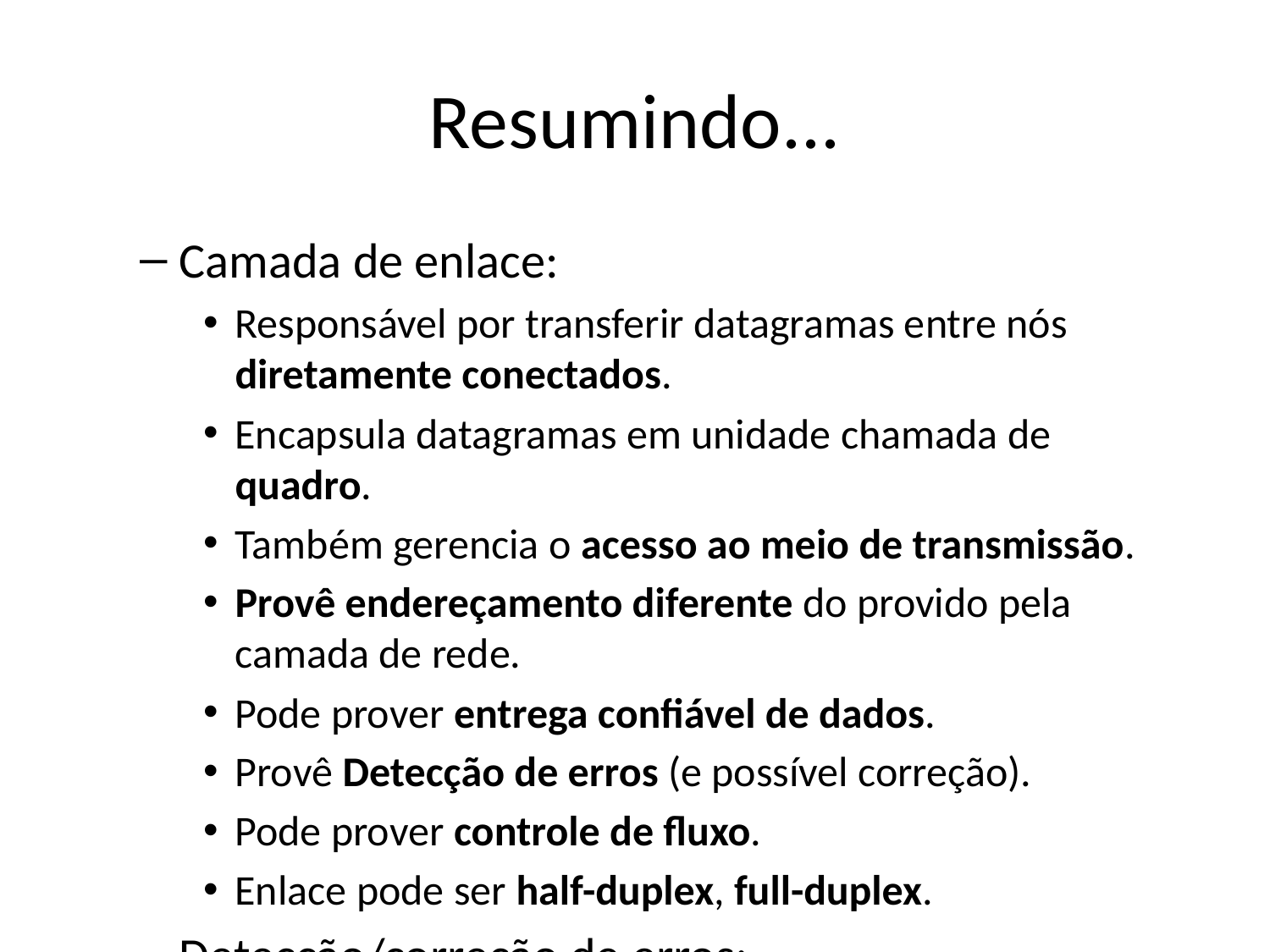

# Resumindo...
Camada de enlace:
Responsável por transferir datagramas entre nós diretamente conectados.
Encapsula datagramas em unidade chamada de quadro.
Também gerencia o acesso ao meio de transmissão.
Provê endereçamento diferente do provido pela camada de rede.
Pode prover entrega confiável de dados.
Provê Detecção de erros (e possível correção).
Pode prover controle de fluxo.
Enlace pode ser half-duplex, full-duplex.
Detecção/correção de erros:
Importante, principalmente em enlaces propensos a perdas.
Detecção é probabilística, i.e., pode falhar.
Utiliza bits redundantes: quanto mais bits, menor probabilidade de falha, maior o overhead.
Bit de paridade único: detecta um número ímpar de erros.
Paridade bi-dimensional: corrige único erro.
Método simples de FEC.
Checksum: detecta erros.
CRC: detecta erros melhor que o checksum.